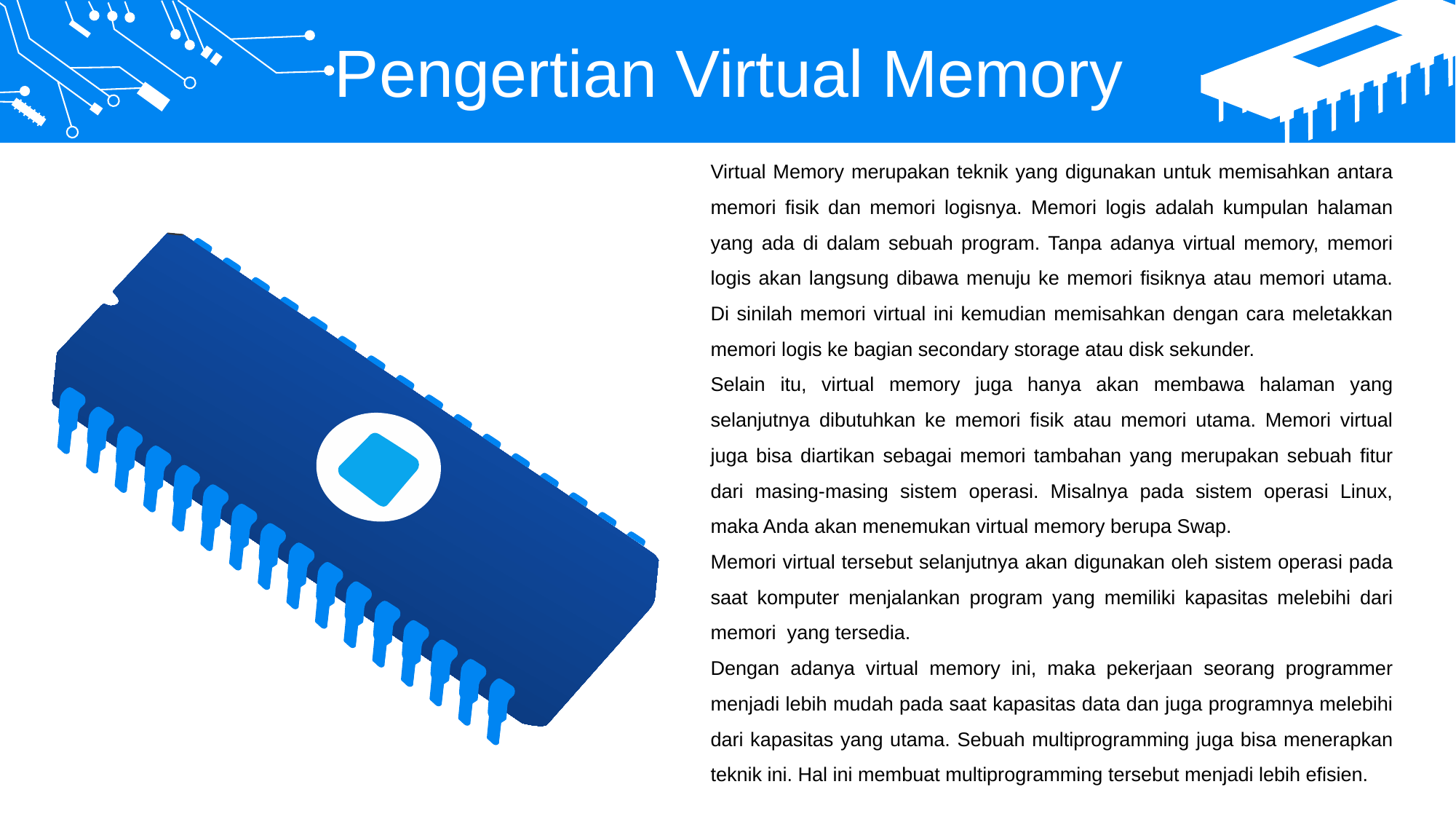

Pengertian Virtual Memory
Virtual Memory merupakan teknik yang digunakan untuk memisahkan antara memori fisik dan memori logisnya. Memori logis adalah kumpulan halaman yang ada di dalam sebuah program. Tanpa adanya virtual memory, memori logis akan langsung dibawa menuju ke memori fisiknya atau memori utama. Di sinilah memori virtual ini kemudian memisahkan dengan cara meletakkan memori logis ke bagian secondary storage atau disk sekunder.
Selain itu, virtual memory juga hanya akan membawa halaman yang selanjutnya dibutuhkan ke memori fisik atau memori utama. Memori virtual juga bisa diartikan sebagai memori tambahan yang merupakan sebuah fitur dari masing-masing sistem operasi. Misalnya pada sistem operasi Linux, maka Anda akan menemukan virtual memory berupa Swap.
Memori virtual tersebut selanjutnya akan digunakan oleh sistem operasi pada saat komputer menjalankan program yang memiliki kapasitas melebihi dari memori  yang tersedia.
Dengan adanya virtual memory ini, maka pekerjaan seorang programmer menjadi lebih mudah pada saat kapasitas data dan juga programnya melebihi dari kapasitas yang utama. Sebuah multiprogramming juga bisa menerapkan teknik ini. Hal ini membuat multiprogramming tersebut menjadi lebih efisien.